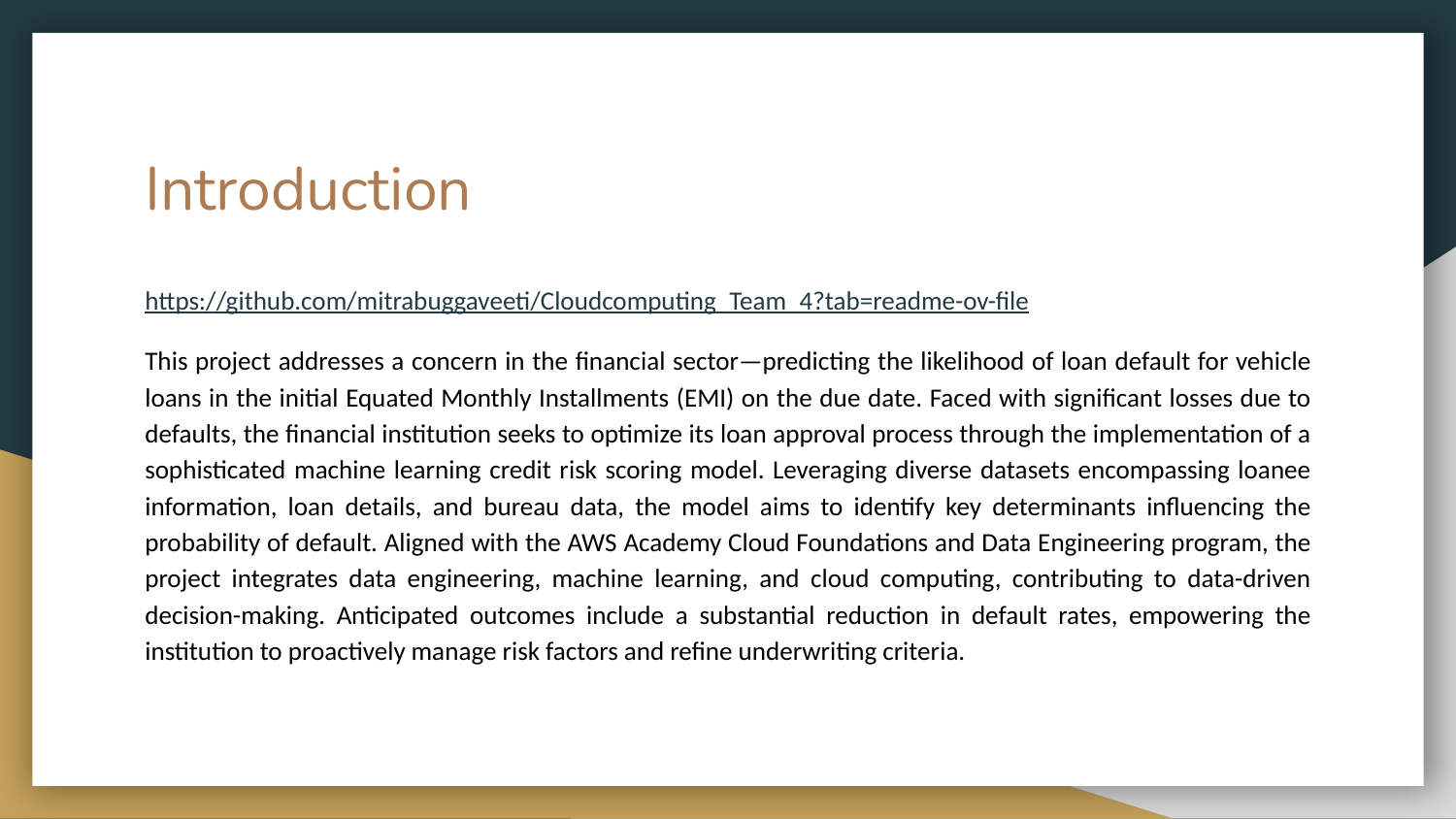

# Introduction
https://github.com/mitrabuggaveeti/Cloudcomputing_Team_4?tab=readme-ov-file
This project addresses a concern in the financial sector—predicting the likelihood of loan default for vehicle loans in the initial Equated Monthly Installments (EMI) on the due date. Faced with significant losses due to defaults, the financial institution seeks to optimize its loan approval process through the implementation of a sophisticated machine learning credit risk scoring model. Leveraging diverse datasets encompassing loanee information, loan details, and bureau data, the model aims to identify key determinants influencing the probability of default. Aligned with the AWS Academy Cloud Foundations and Data Engineering program, the project integrates data engineering, machine learning, and cloud computing, contributing to data-driven decision-making. Anticipated outcomes include a substantial reduction in default rates, empowering the institution to proactively manage risk factors and refine underwriting criteria.